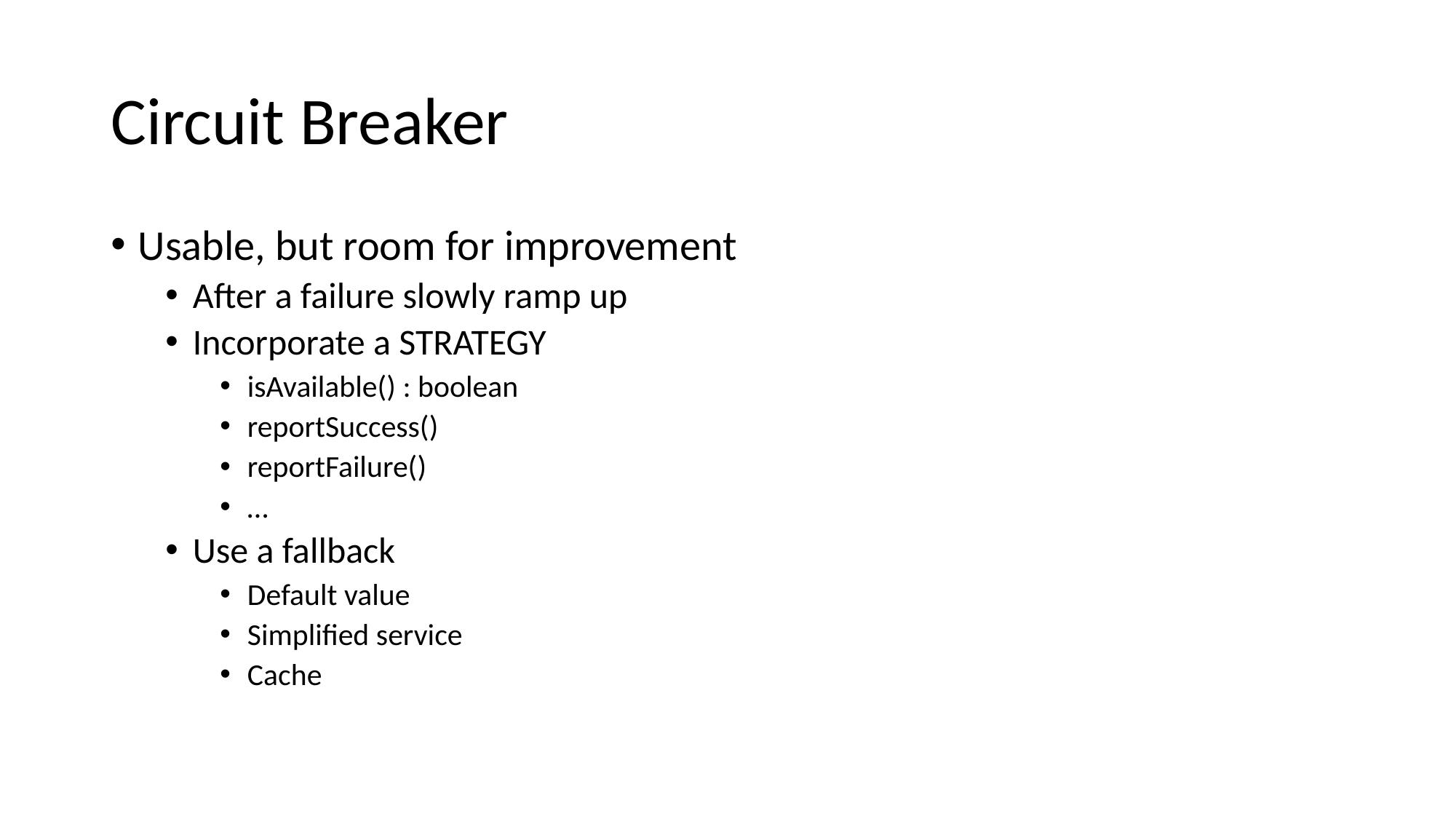

# Circuit Breaker
Usable, but room for improvement
After a failure slowly ramp up
Incorporate a STRATEGY
isAvailable() : boolean
reportSuccess()
reportFailure()
…
Use a fallback
Default value
Simplified service
Cache